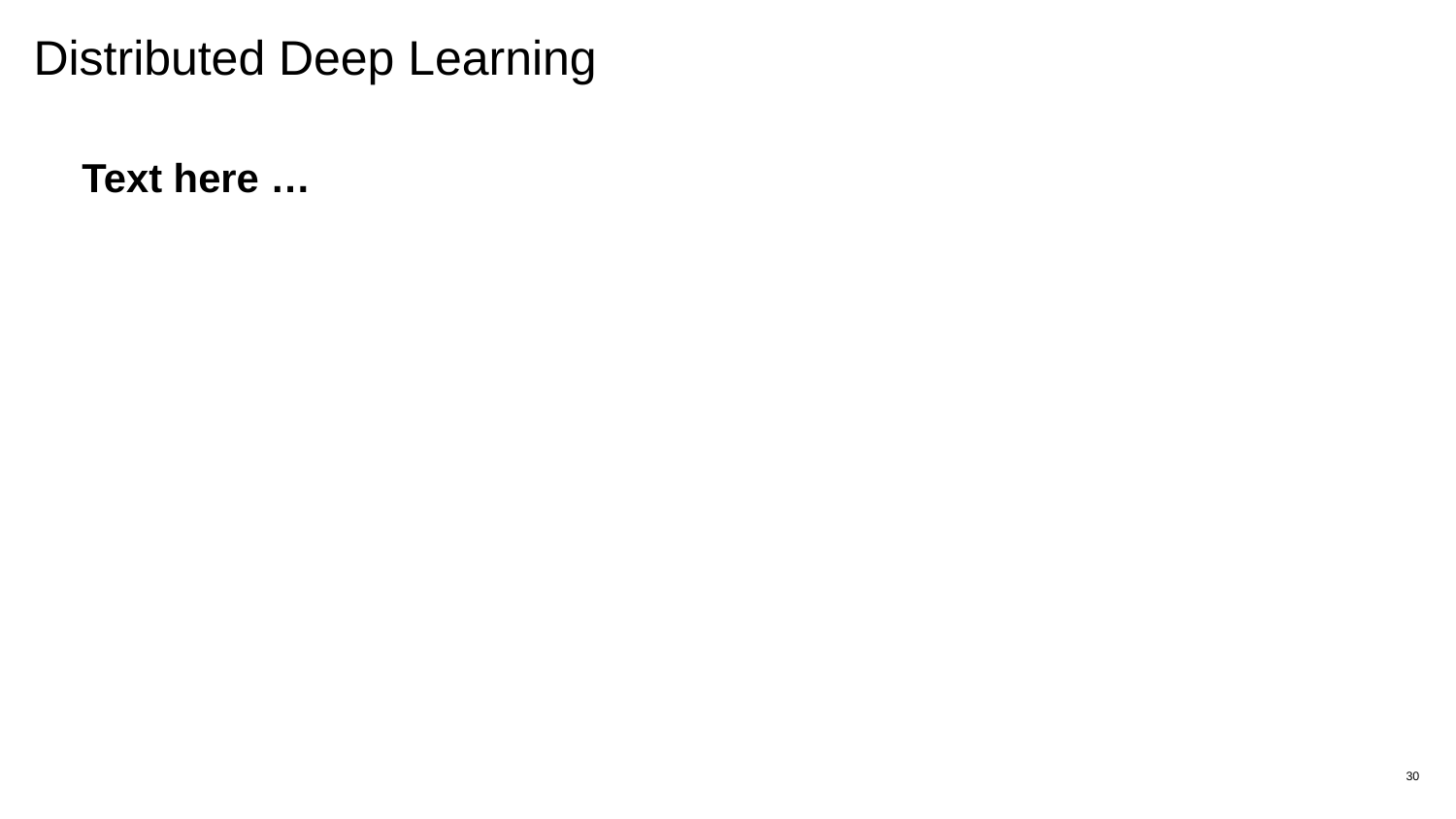

# Distributed Deep Learning
Text here …

30